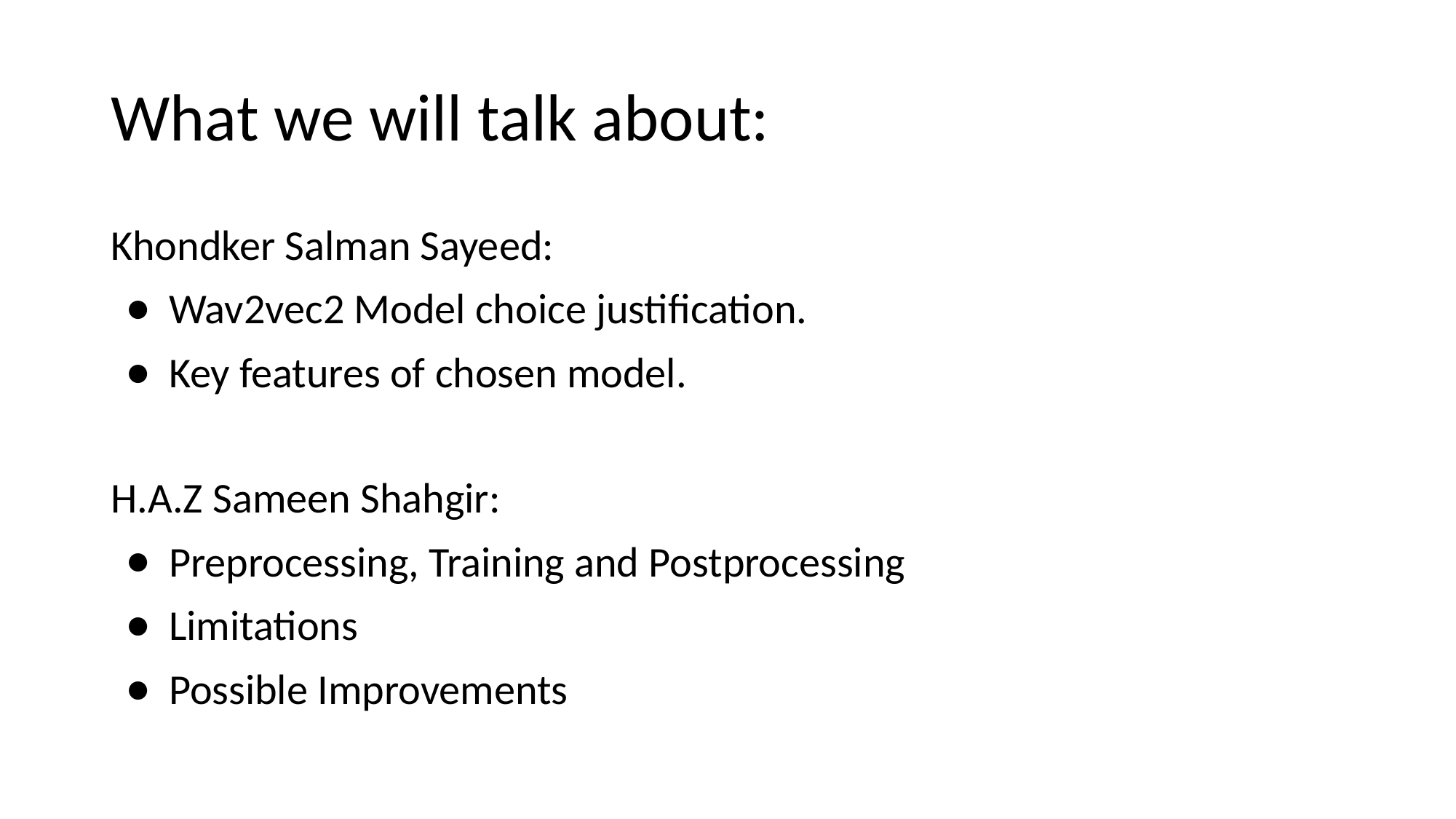

# What we will talk about:
Khondker Salman Sayeed:
Wav2vec2 Model choice justification.
Key features of chosen model.

H.A.Z Sameen Shahgir:
Preprocessing, Training and Postprocessing
Limitations
Possible Improvements